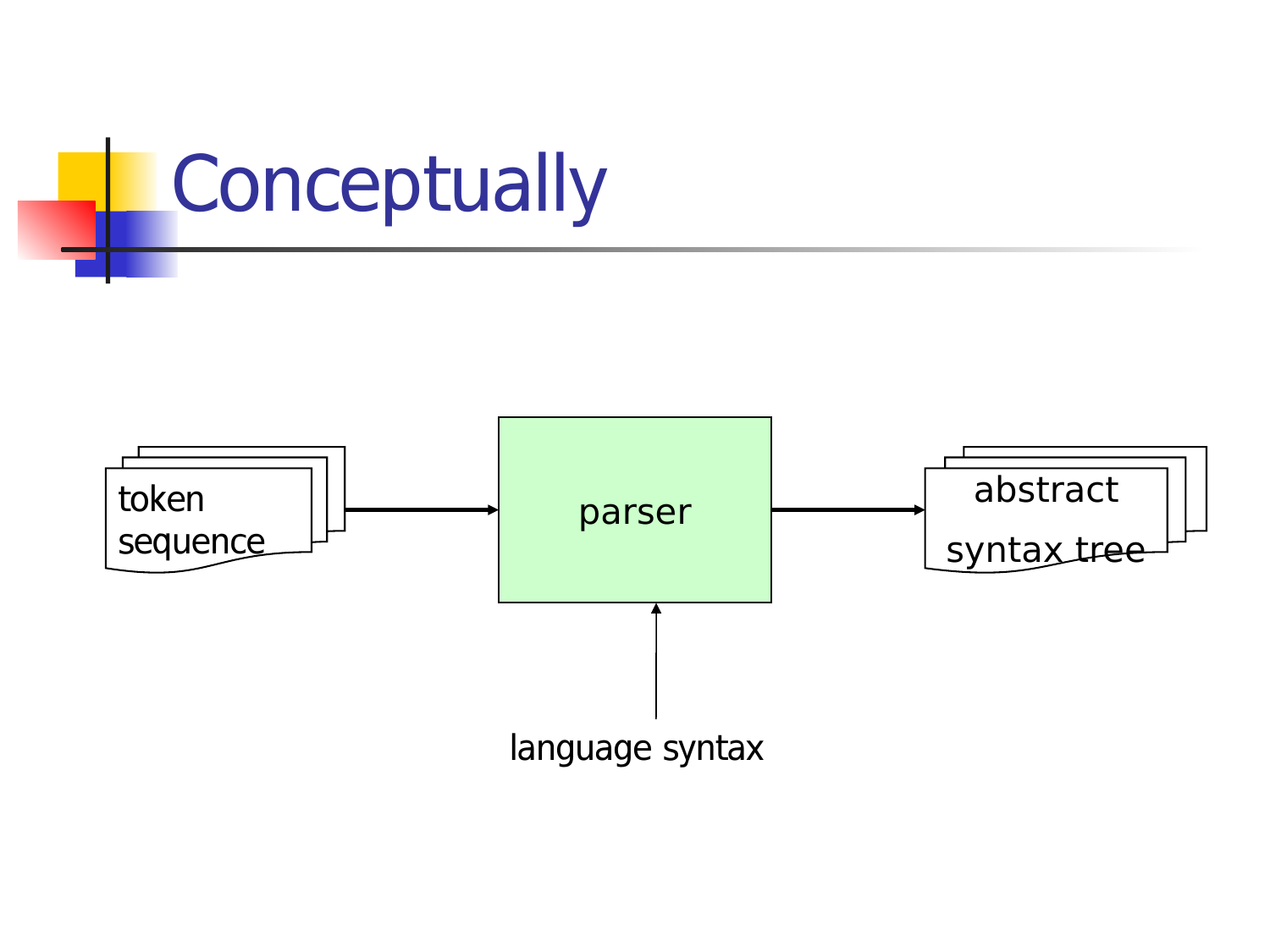

# Conceptually
parser
token sequence
abstract
syntax tree

language syntax